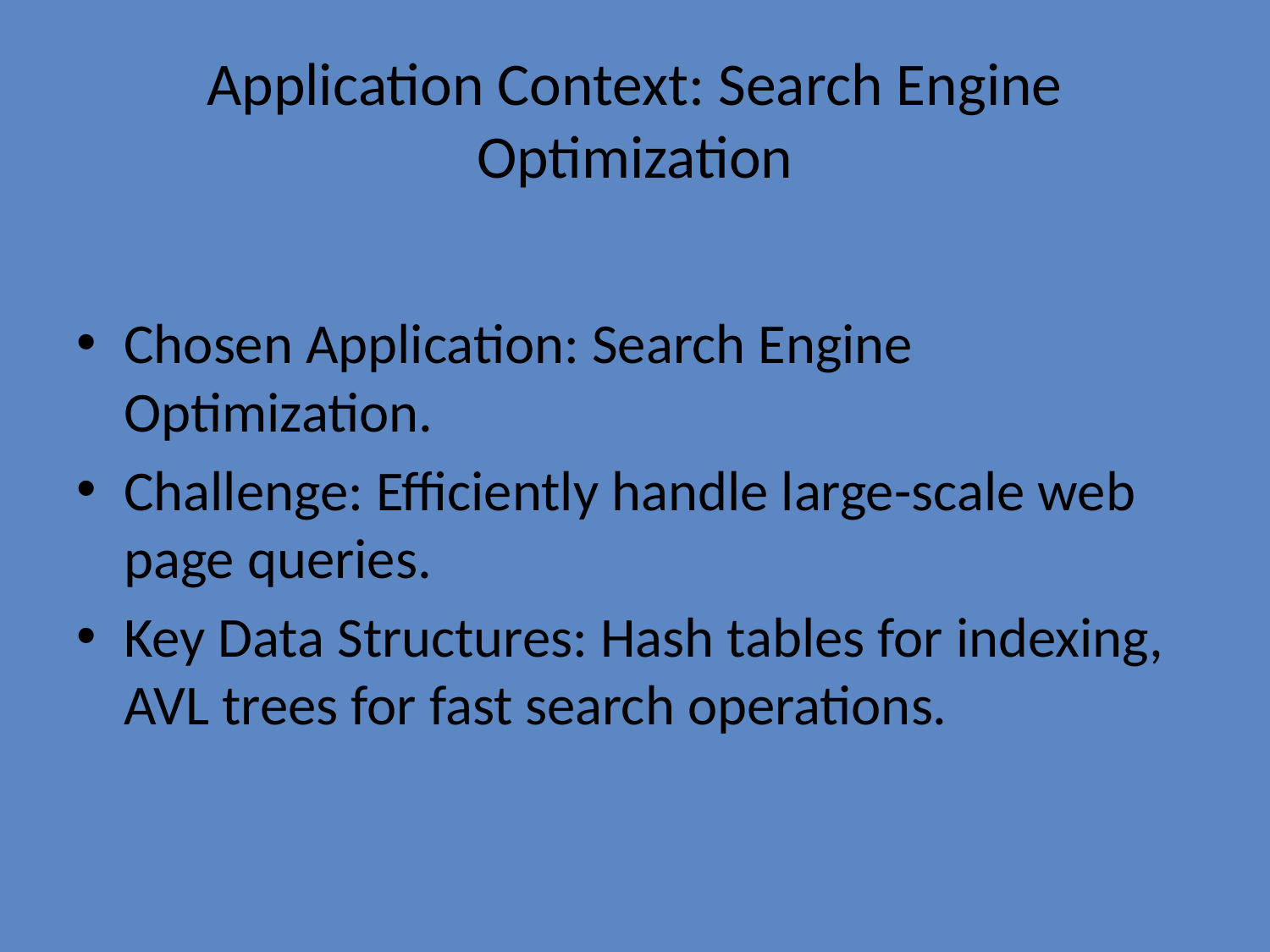

# Application Context: Search Engine Optimization

Chosen Application: Search Engine Optimization.
Challenge: Efficiently handle large-scale web page queries.
Key Data Structures: Hash tables for indexing, AVL trees for fast search operations.